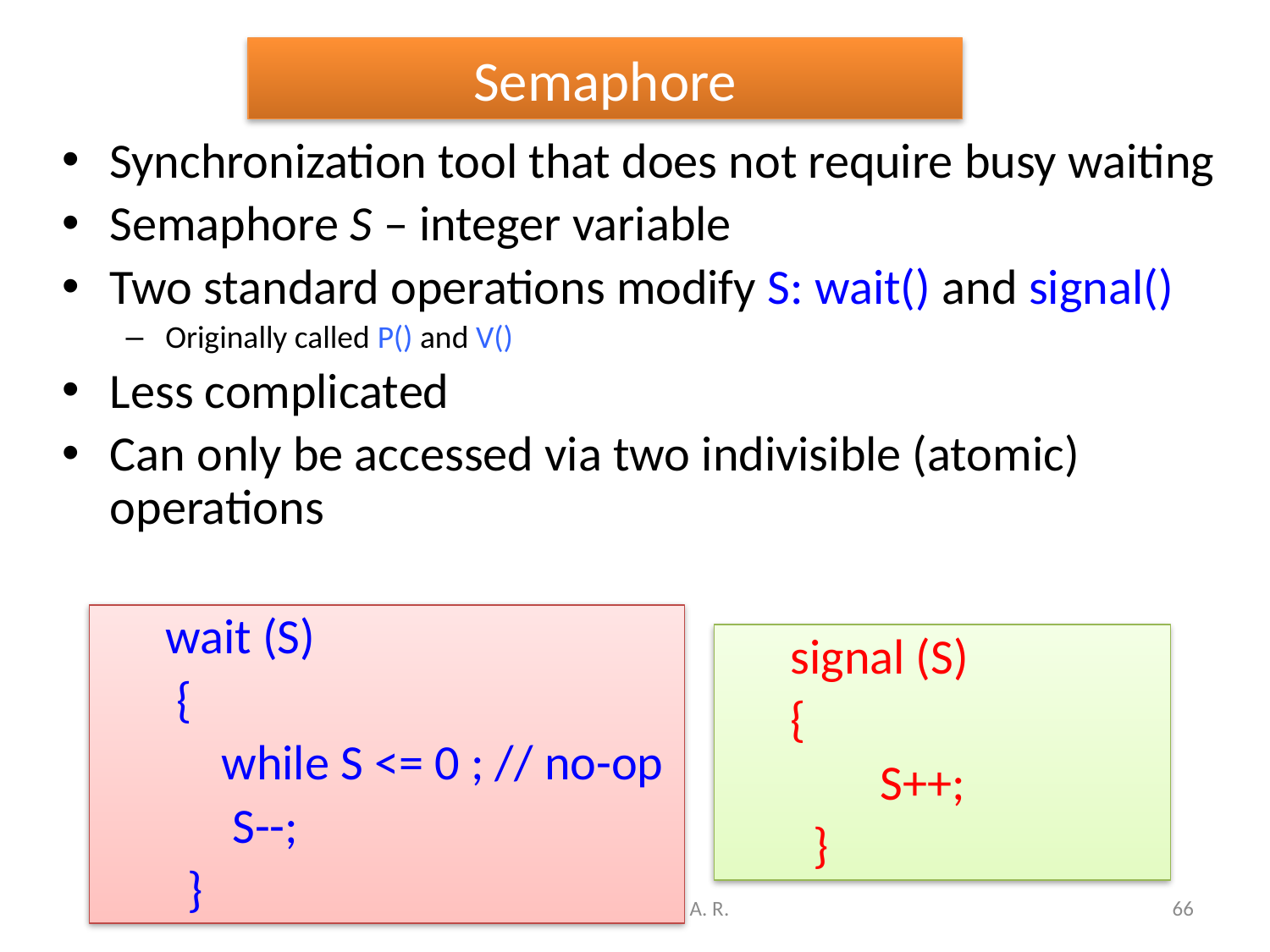

# Semaphore
Synchronization tool that does not require busy waiting
Semaphore S – integer variable
Two standard operations modify S: wait() and signal()
Originally called P() and V()
Less complicated
Can only be accessed via two indivisible (atomic) operations
wait (S)
 {
     while S <= 0 ; // no-op
      S--;
  }
signal (S)
{
        S++;
  }
By: Dr. Panhalkar A. R.
66